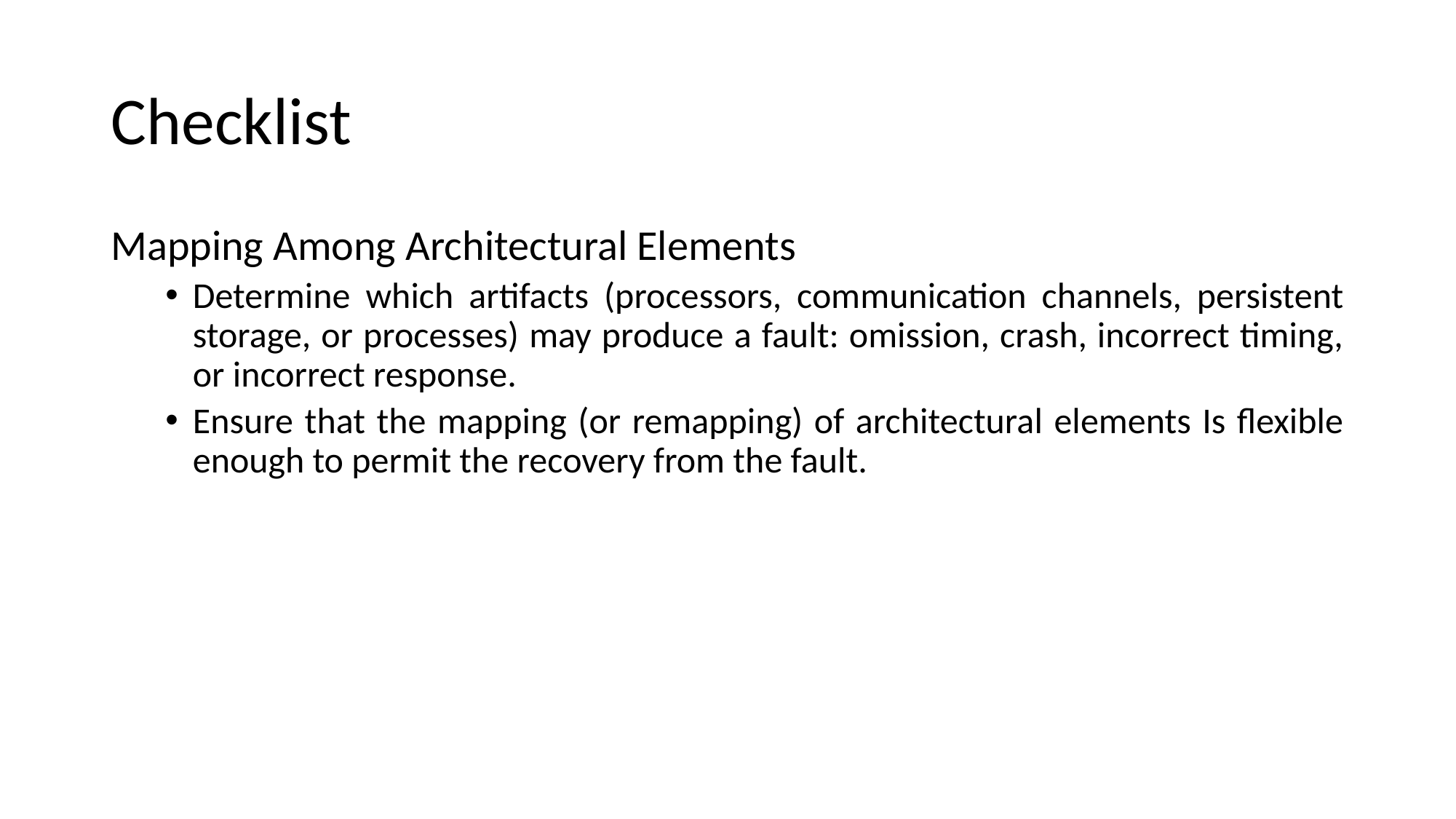

# Checklist
Mapping Among Architectural Elements
Determine which artifacts (processors, communication channels, persistent storage, or processes) may produce a fault: omission, crash, incorrect timing, or incorrect response.
Ensure that the mapping (or remapping) of architectural elements Is flexible enough to permit the recovery from the fault.